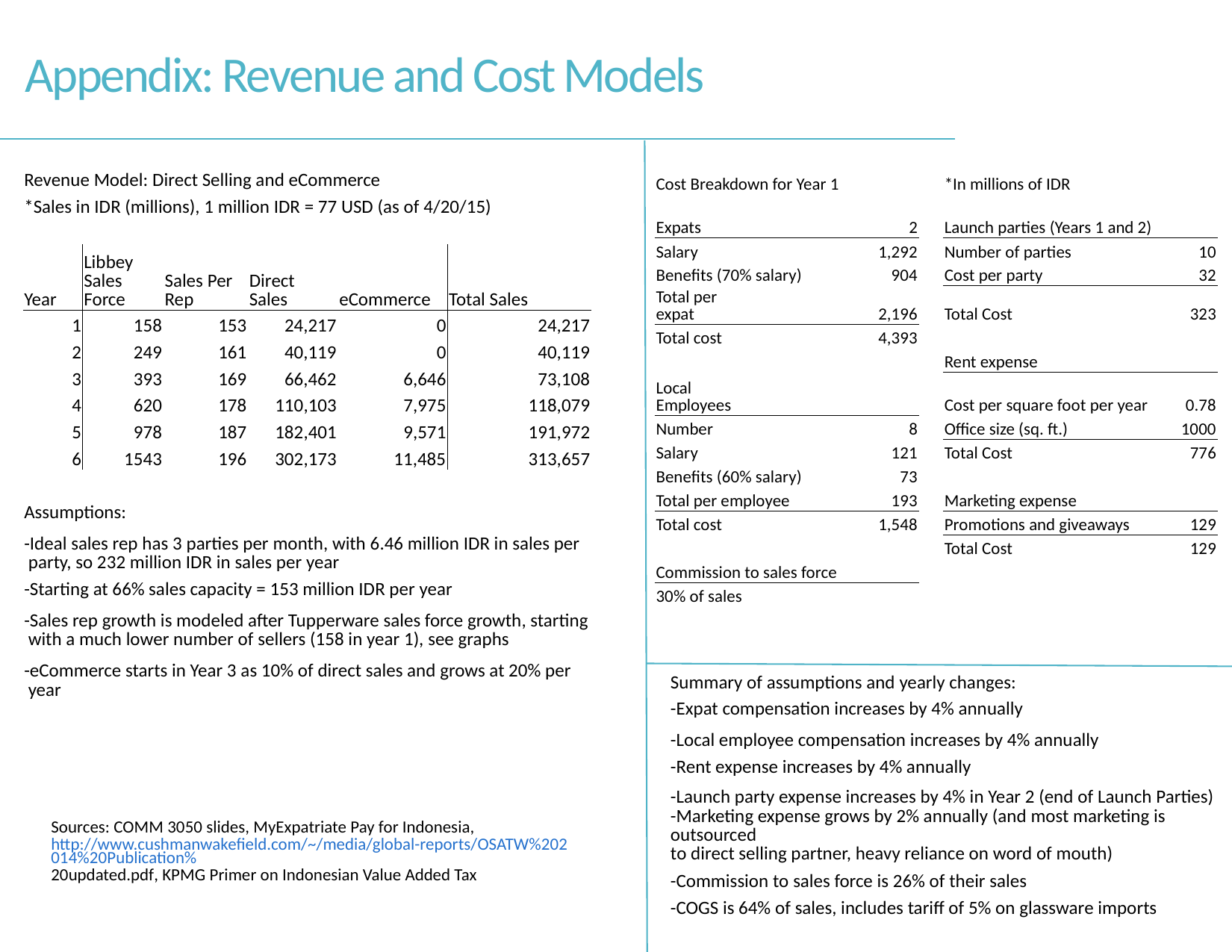

# Appendix: Revenue and Cost Models
| Revenue Model: Direct Selling and eCommerce |  |  |  |  |  |  |  |  |
| --- | --- | --- | --- | --- | --- | --- | --- | --- |
| \*Sales in IDR (millions), 1 million IDR = 77 USD (as of 4/20/15) |  |  |  |  |  |  |  |  |
|  |  |  |  |  |  |  |  |  |
| Year | Libbey Sales Force | Sales Per Rep | Direct Sales | eCommerce | Total Sales |  |  |  |
| 1 | 158 | 153 | 24,217 | 0 | 24,217 |  |  |  |
| 2 | 249 | 161 | 40,119 | 0 | 40,119 |  |  |  |
| 3 | 393 | 169 | 66,462 | 6,646 | 73,108 |  |  |  |
| 4 | 620 | 178 | 110,103 | 7,975 | 118,079 |  |  |  |
| 5 | 978 | 187 | 182,401 | 9,571 | 191,972 |  |  |  |
| 6 | 1543 | 196 | 302,173 | 11,485 | 313,657 |  |  |  |
|  |  |  |  |  |  |  |  |  |
| Assumptions: |  |  |  |  |  |  |  |  |
| -Ideal sales rep has 3 parties per month, with 6.46 million IDR in sales per party, so 232 million IDR in sales per year |  |  |  |  |  |  |  |  |
| -Starting at 66% sales capacity = 153 million IDR per year |  |  |  |  |  |  |  |  |
| -Sales rep growth is modeled after Tupperware sales force growth, starting with a much lower number of sellers (158 in year 1), see graphs |  |  |  |  |  |  |  |  |
| -eCommerce starts in Year 3 as 10% of direct sales and grows at 20% per year |  |  |  |  |  |  |  |  |
| Cost Breakdown for Year 1 |  |  |  | \*In millions of IDR |  |  |
| --- | --- | --- | --- | --- | --- | --- |
| Expats |  | 2 |  | Launch parties (Years 1 and 2) |  |  |
| Salary |  | 1,292 |  | Number of parties |  | 10 |
| Benefits (70% salary) |  | 904 |  | Cost per party |  | 32 |
| Total per expat |  | 2,196 |  | Total Cost |  | 323 |
| Total cost |  | 4,393 |  |  |  |  |
|  |  |  |  | Rent expense |  |  |
| Local Employees |  |  |  | Cost per square foot per year |  | 0.78 |
| Number |  | 8 |  | Office size (sq. ft.) |  | 1000 |
| Salary |  | 121 |  | Total Cost |  | 776 |
| Benefits (60% salary) |  | 73 |  |  |  |  |
| Total per employee |  | 193 |  | Marketing expense |  |  |
| Total cost |  | 1,548 |  | Promotions and giveaways |  | 129 |
|  |  |  |  | Total Cost |  | 129 |
| Commission to sales force |  |  |  |  |  |  |
| 30% of sales |  |  |  |  |  |  |
| Summary of assumptions and yearly changes: |
| --- |
| -Expat compensation increases by 4% annually |
| -Local employee compensation increases by 4% annually |
| -Rent expense increases by 4% annually |
| -Launch party expense increases by 4% in Year 2 (end of Launch Parties) |
| -Marketing expense grows by 2% annually (and most marketing is outsourced to direct selling partner, heavy reliance on word of mouth) |
| -Commission to sales force is 26% of their sales |
| -COGS is 64% of sales, includes tariff of 5% on glassware imports |
| Sources: COMM 3050 slides, MyExpatriate Pay for Indonesia, http://www.cushmanwakefield.com/~/media/global-reports/OSATW%202014%20Publication%20updated.pdf, KPMG Primer on Indonesian Value Added Tax |
| --- |